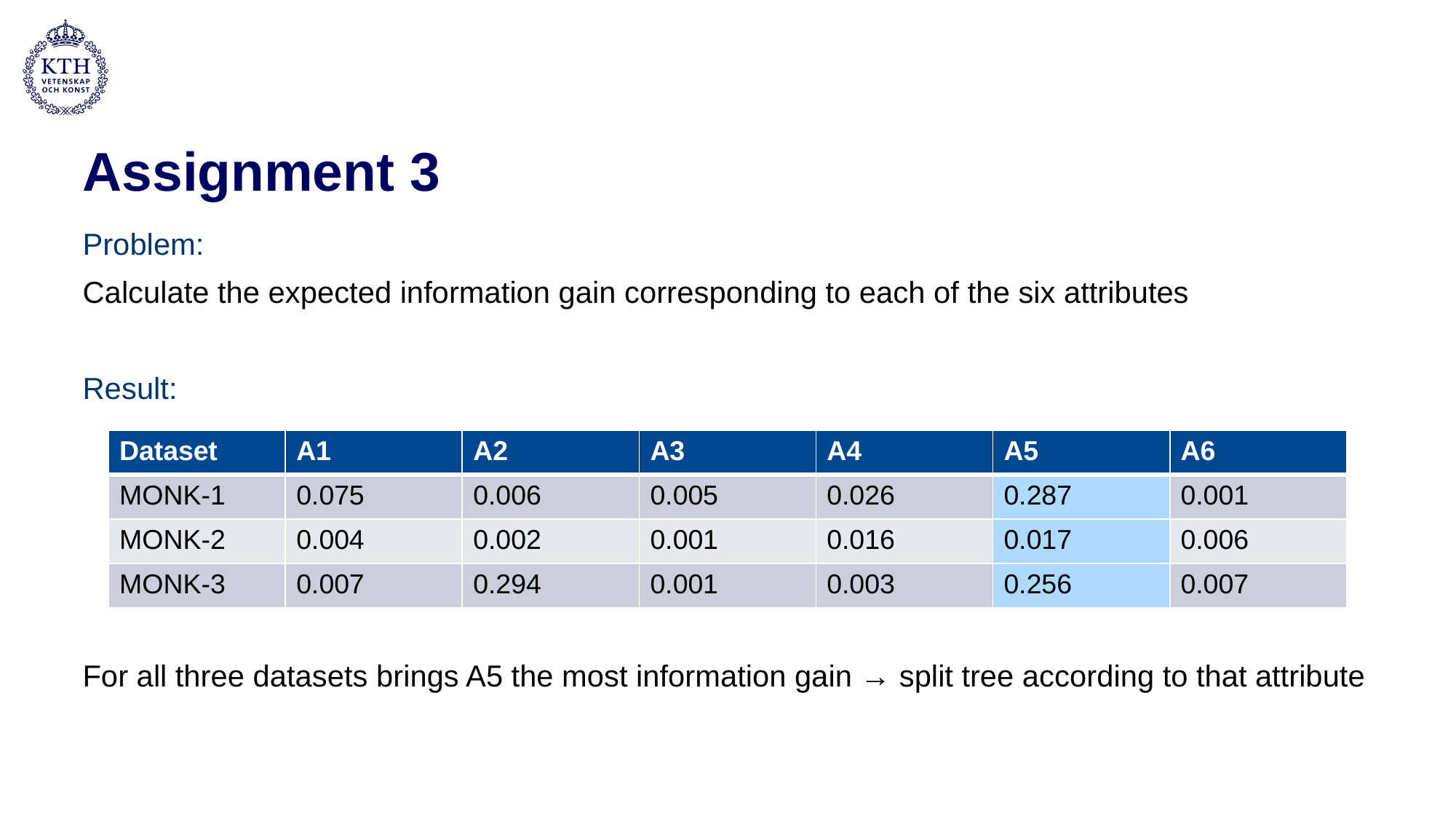

# Assignment 3
Problem:
Calculate the expected information gain corresponding to each of the six attributes

Result:

For all three datasets brings A5 the most information gain → split tree according to that attribute

| Dataset | A1 | A2 | A3 | A4 | A5 | A6 |
| --- | --- | --- | --- | --- | --- | --- |
| MONK-1 | 0.075 | 0.006 | 0.005 | 0.026 | 0.287 | 0.001 |
| MONK-2 | 0.004 | 0.002 | 0.001 | 0.016 | 0.017 | 0.006 |
| MONK-3 | 0.007 | 0.294 | 0.001 | 0.003 | 0.256 | 0.007 |